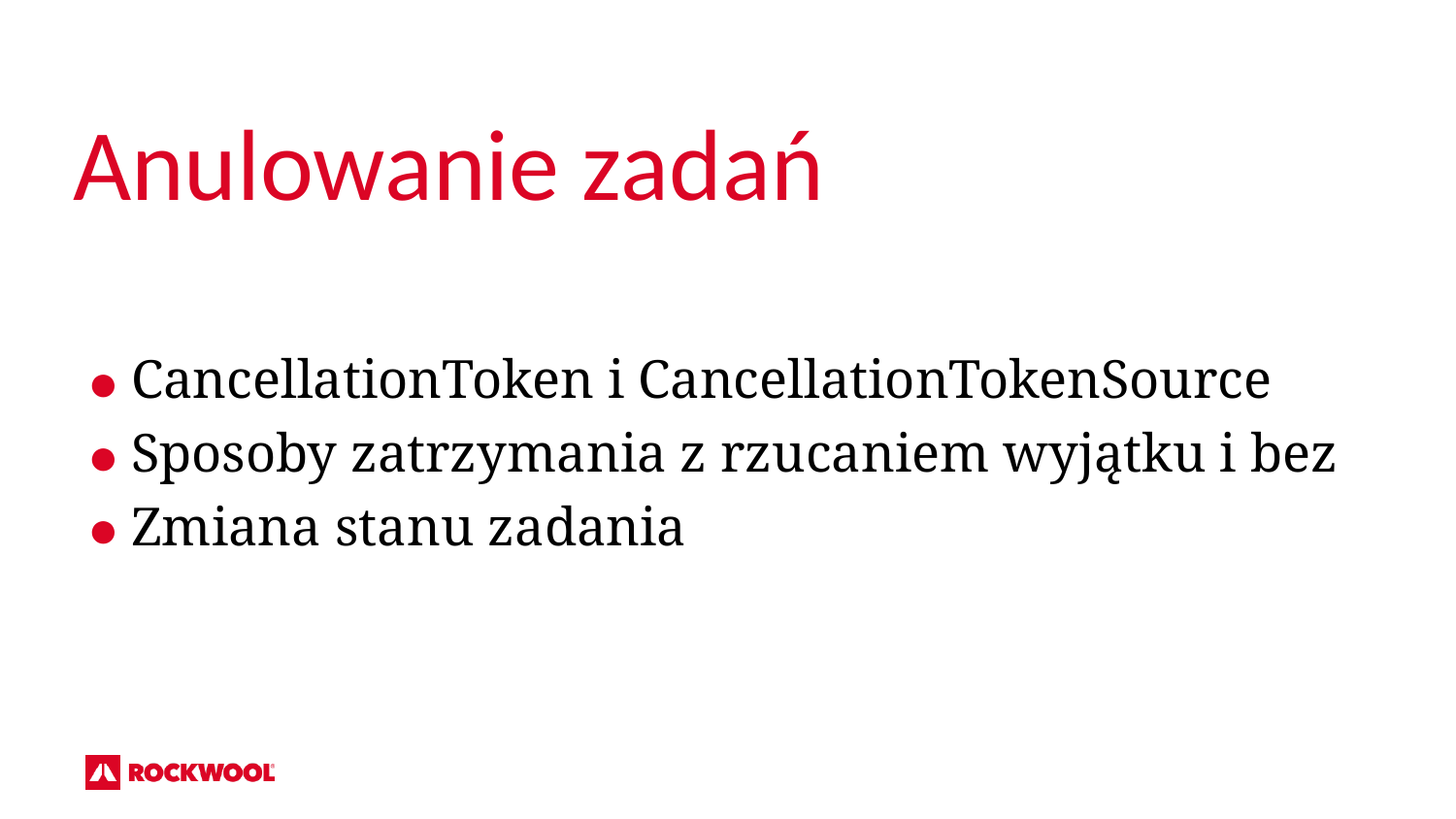

Anulowanie zadań

CancellationToken i CancellationTokenSource
Sposoby zatrzymania z rzucaniem wyjątku i bez
Zmiana stanu zadania